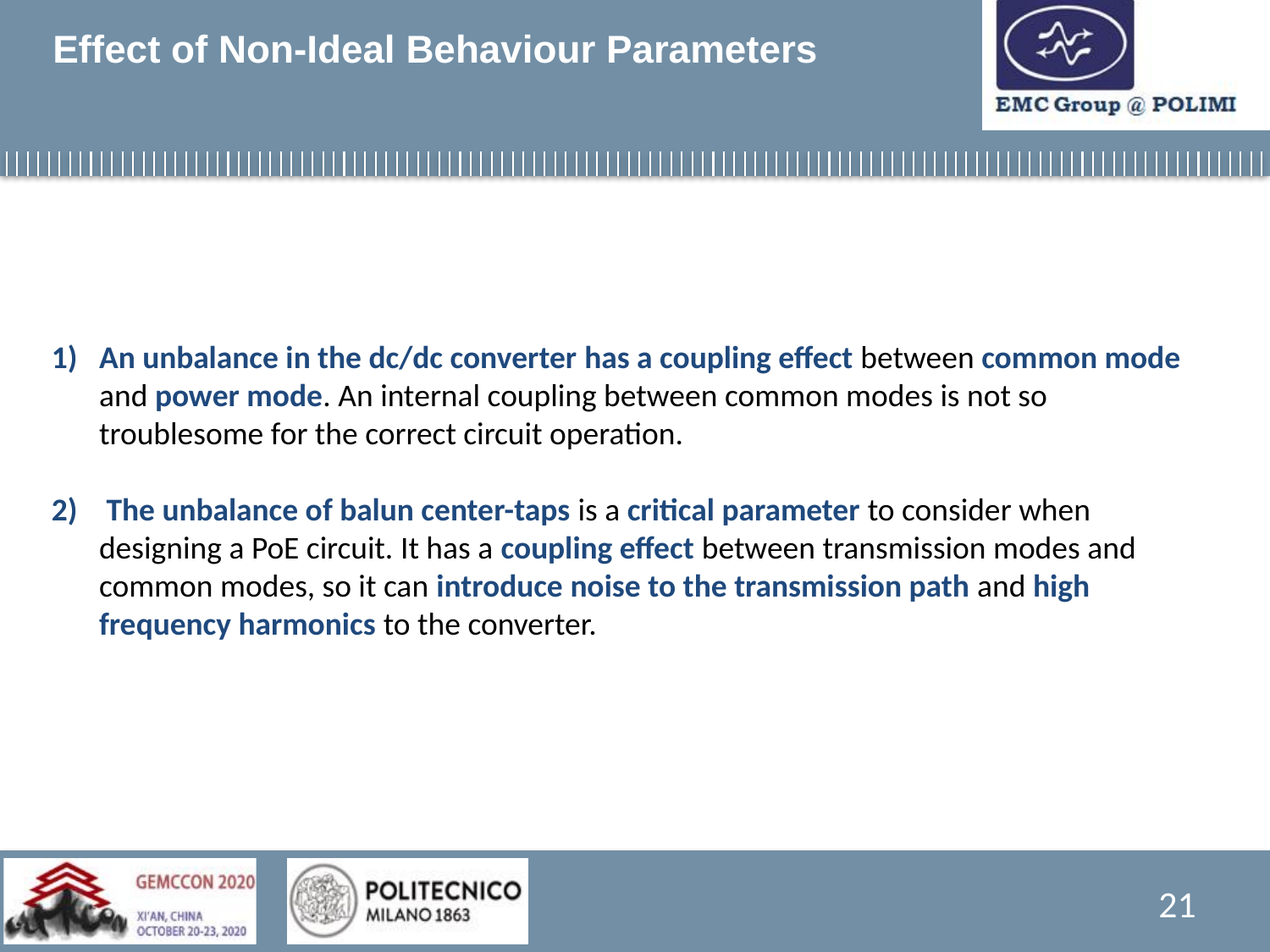

# Effect of Non-Ideal Behaviour Parameters
An unbalance in the dc/dc converter has a coupling effect between common mode and power mode. An internal coupling between common modes is not so troublesome for the correct circuit operation.

 The unbalance of balun center-taps is a critical parameter to consider when designing a PoE circuit. It has a coupling effect between transmission modes and common modes, so it can introduce noise to the transmission path and high frequency harmonics to the converter.